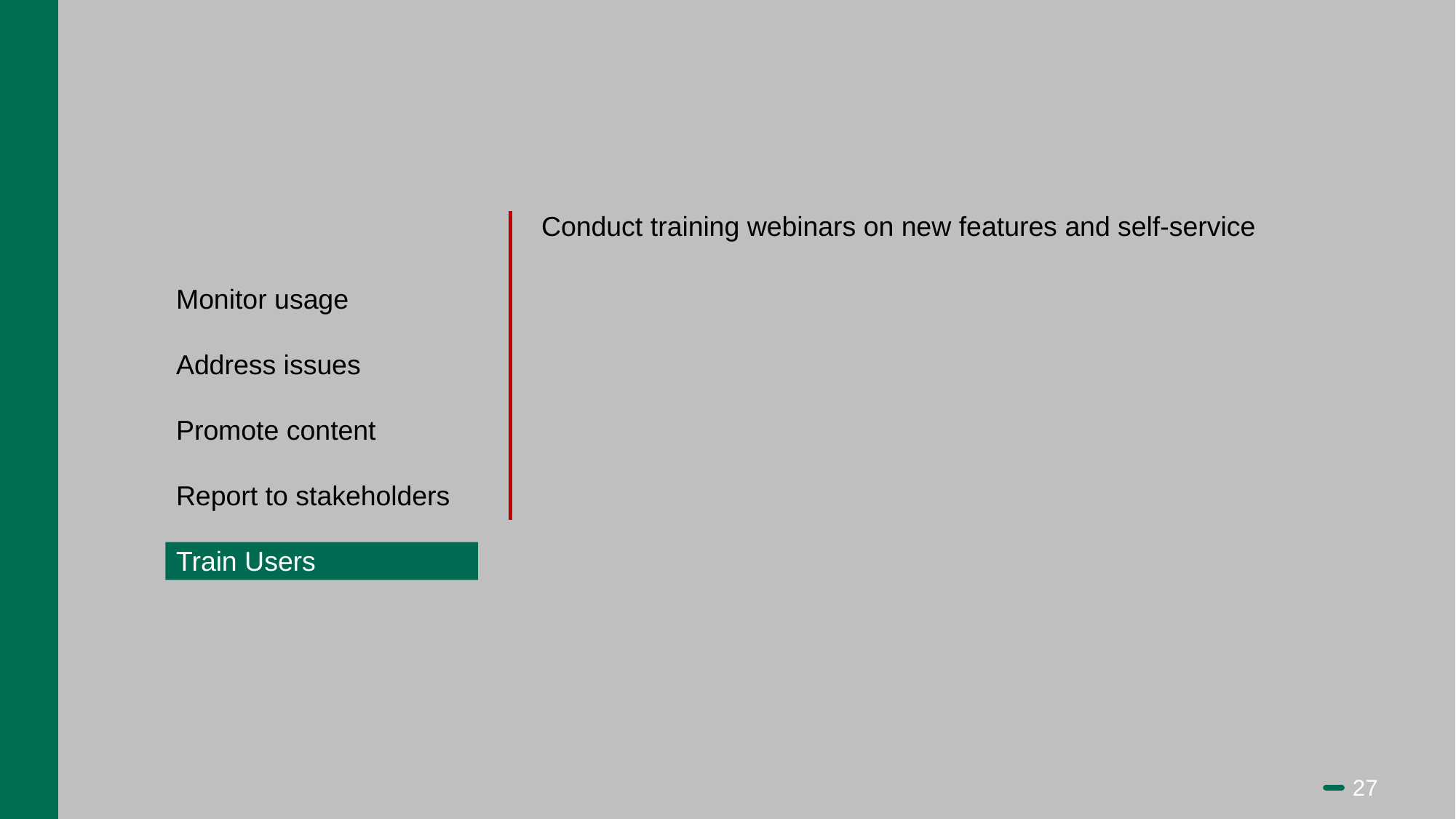

Conduct training webinars on new features and self-service

Monitor usage

Address issues

Promote content

Report to stakeholders

Train Users